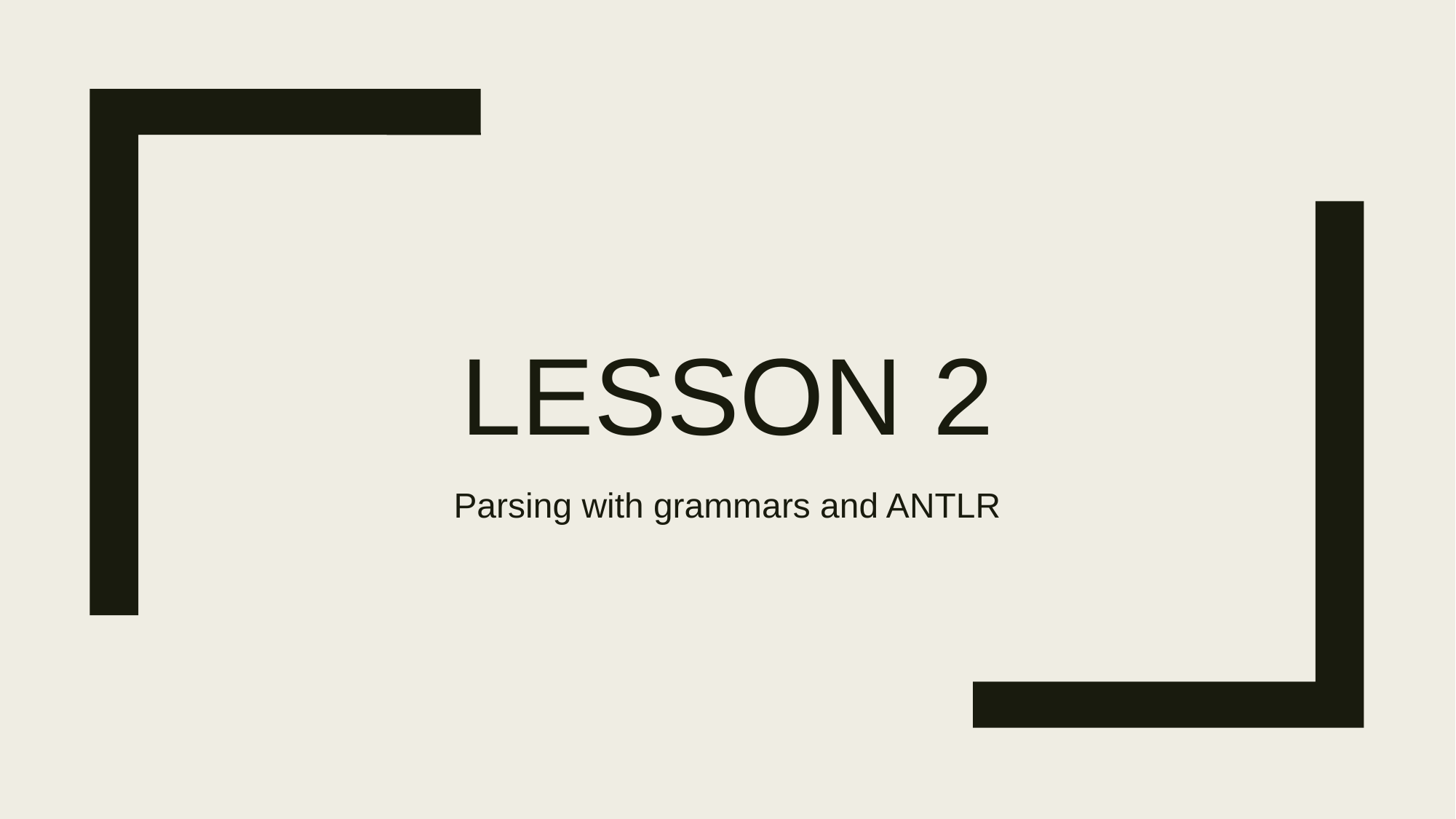

# Lesson 2
Parsing with grammars and ANTLR